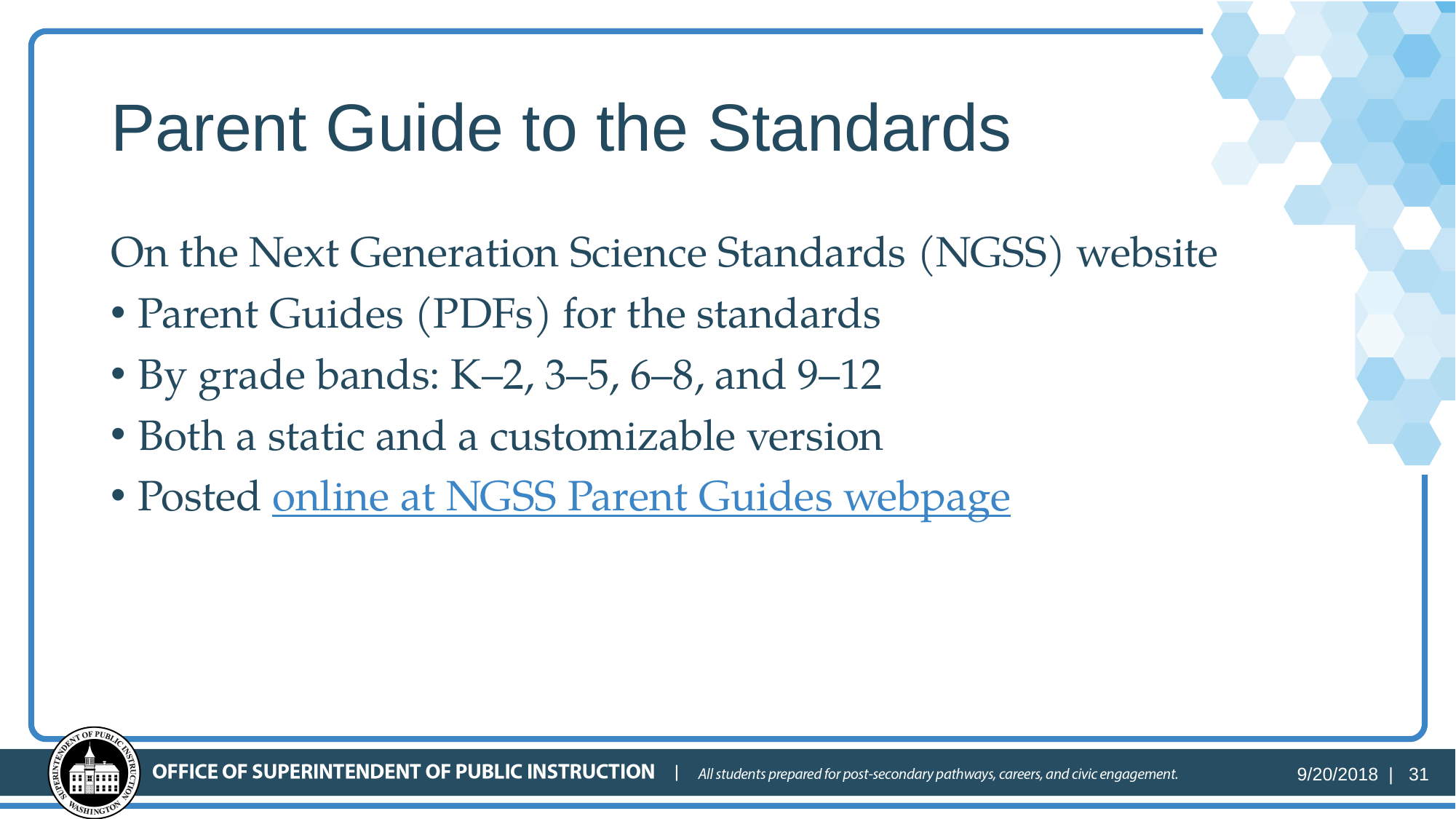

# Parent Guide to the Standards
On the Next Generation Science Standards (NGSS) website
Parent Guides (PDFs) for the standards
By grade bands: K–2, 3–5, 6–8, and 9–12
Both a static and a customizable version
Posted online at NGSS Parent Guides webpage